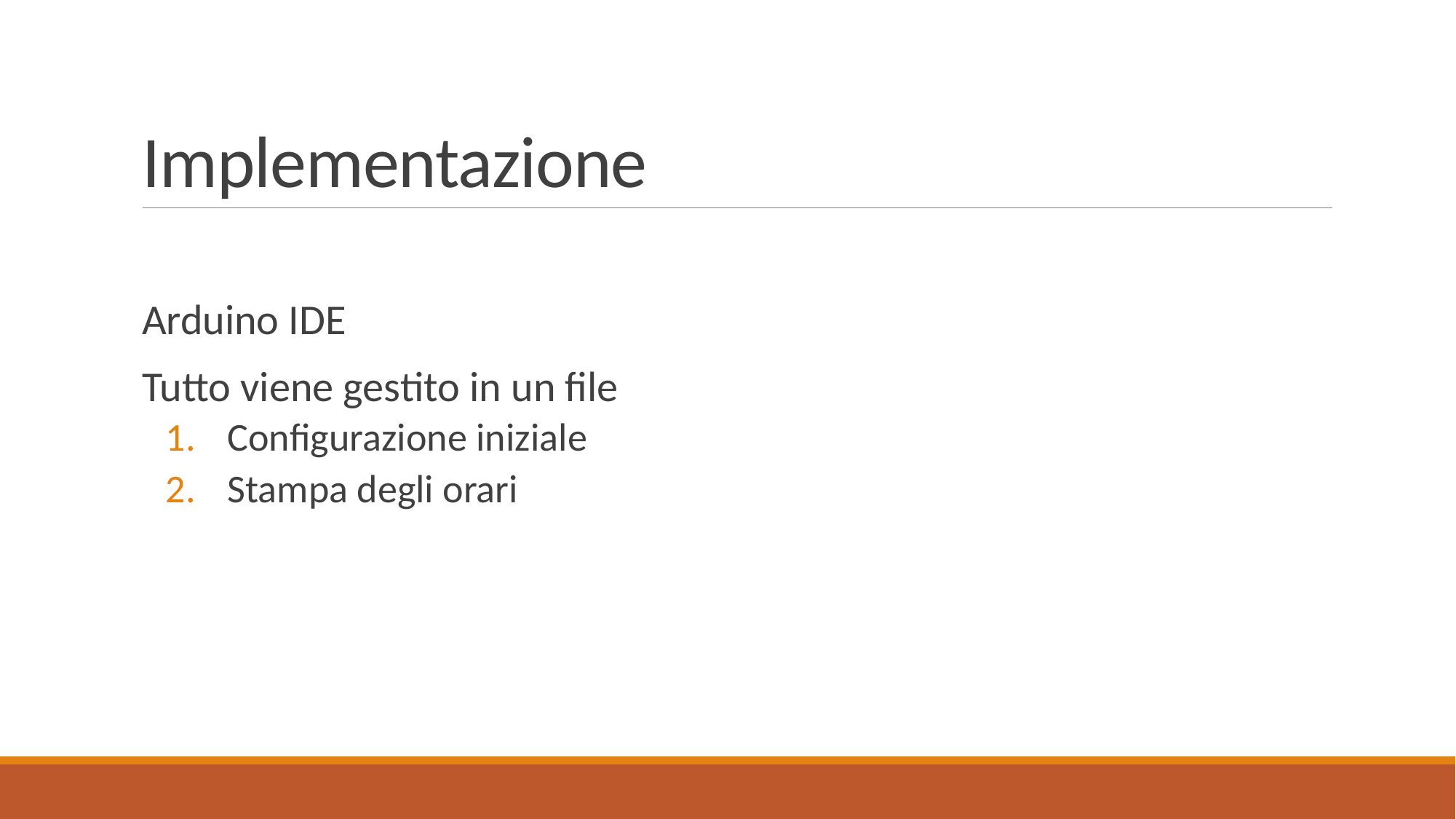

# Implementazione

Arduino IDE
Tutto viene gestito in un file
Configurazione iniziale
Stampa degli orari